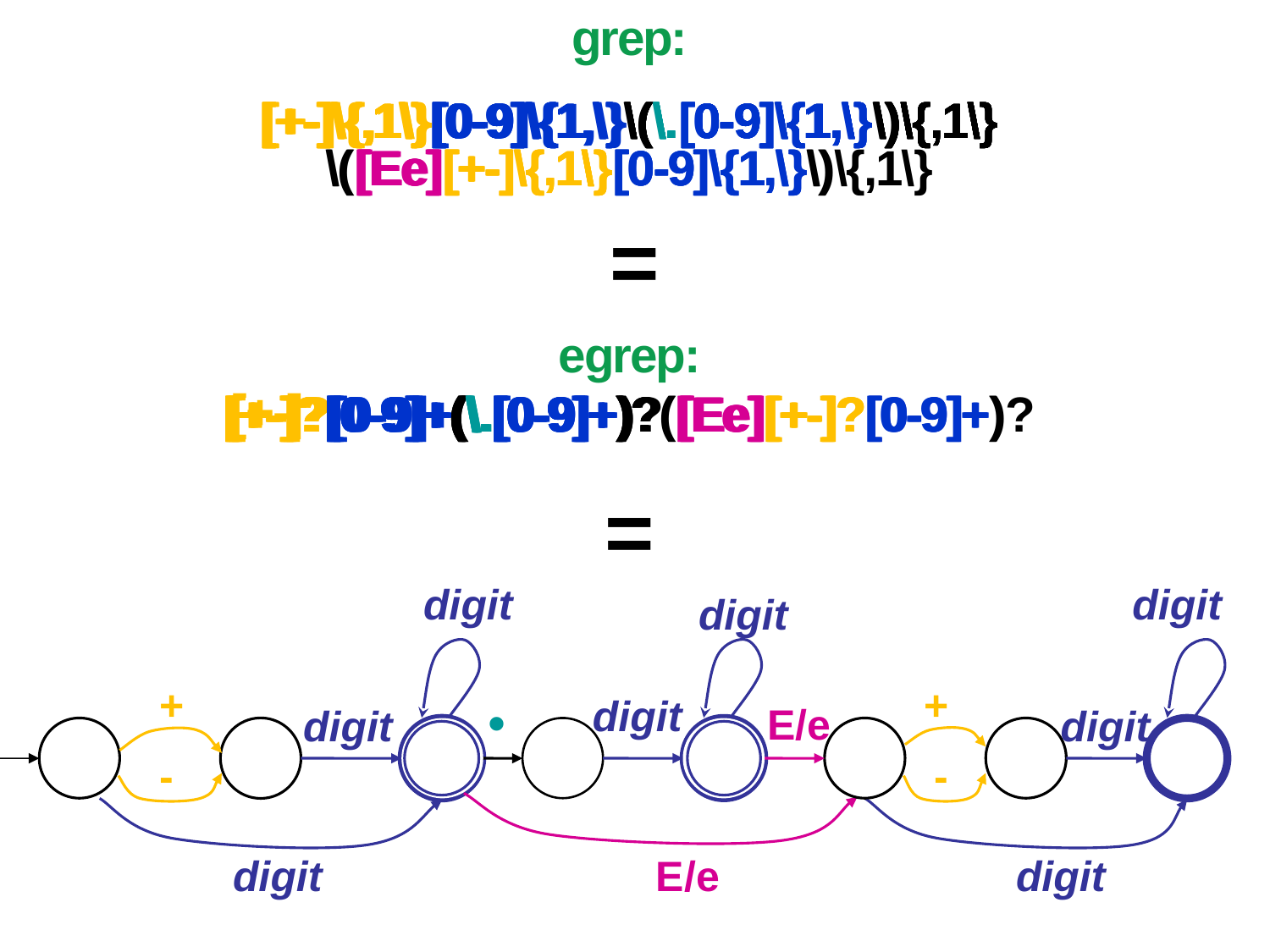

grep:
[+-]\{,1\}[0-9]\{1,\}\(\.[0-9]\{1,\}\)\{,1\}
\([Ee][+-]\{,1\}[0-9]\{1,\}\)\{,1\}

[+-]\{,1\}[0-9]\{1,\}\(\.[0-9]\{1,\}\)\{,1\}
\([Ee][+-]\{,1\}[0-9]\{1,\}\)\{,1\}

[+-]\{,1\}[0-9]\{1,\}\(\.[0-9]\{1,\}\)\{,1\}
\([Ee][+-]\{,1\}[0-9]\{1,\}\)\{,1\}

[+-]\{,1\}[0-9]\{1,\}\(\.[0-9]\{1,\}\)\{,1\}
\([Ee][+-]\{,1\}[0-9]\{1,\}\)\{,1\}

[+-]\{,1\}[0-9]\{1,\}\(\.[0-9]\{1,\}\)\{,1\}
\([Ee][+-]\{,1\}[0-9]\{1,\}\)\{,1\}

[+-]\{,1\}[0-9]\{1,\}\(\.[0-9]\{1,\}\)\{,1\}
\([Ee][+-]\{,1\}[0-9]\{1,\}\)\{,1\}

[+-]\{,1\}[0-9]\{1,\}\(\.[0-9]\{1,\}\)\{,1\}
\([Ee][+-]\{,1\}[0-9]\{1,\}\)\{,1\}

[+-]\{,1\}[0-9]\{1,\}\(\.[0-9]\{1,\}\)\{,1\}
\([Ee][+-]\{,1\}[0-9]\{1,\}\)\{,1\}

[+-]\{,1\}[0-9]\{1,\}\(\.[0-9]\{1,\}\)\{,1\}
\([Ee][+-]\{,1\}[0-9]\{1,\}\)\{,1\}

[+-]\{,1\}[0-9]\{1,\}\(\.[0-9]\{1,\}\)\{,1\}
\([Ee][+-]\{,1\}[0-9]\{1,\}\)\{,1\}

[+-]\{,1\}[0-9]\{1,\}\(\.[0-9]\{1,\}\)\{,1\}
\([Ee][+-]\{,1\}[0-9]\{1,\}\)\{,1\}

=
egrep:
[+-]?[0-9]+(\.[0-9]+)?([Ee][+-]?[0-9]+)?

[+-]?[0-9]+(\.[0-9]+)?([Ee][+-]?[0-9]+)?

[+-]?[0-9]+(\.[0-9]+)?([Ee][+-]?[0-9]+)?

[+-]?[0-9]+(\.[0-9]+)?([Ee][+-]?[0-9]+)?

[+-]?[0-9]+(\.[0-9]+)?([Ee][+-]?[0-9]+)?

[+-]?[0-9]+(\.[0-9]+)?([Ee][+-]?[0-9]+)?

[+-]?[0-9]+(\.[0-9]+)?([Ee][+-]?[0-9]+)?

[+-]?[0-9]+(\.[0-9]+)?([Ee][+-]?[0-9]+)?

[+-]?[0-9]+(\.[0-9]+)?([Ee][+-]?[0-9]+)?

[+-]?[0-9]+(\.[0-9]+)?([Ee][+-]?[0-9]+)?

[+-]?[0-9]+(\.[0-9]+)?([Ee][+-]?[0-9]+)?
=
digit

digit

digit

.
digit

+

-

+

-

E/e
E/e
digit

digit
digit

digit